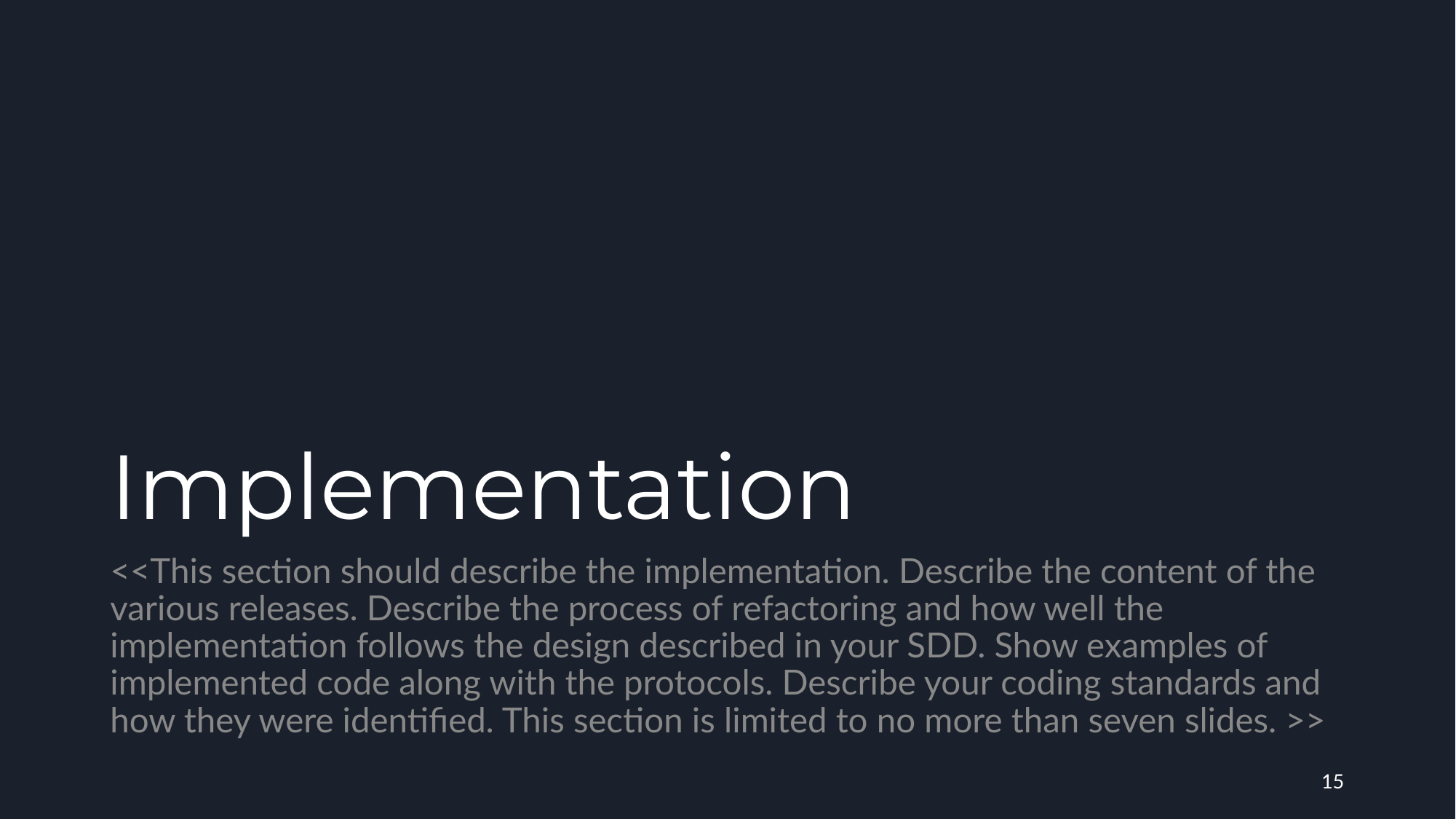

# Implementation
<<This section should describe the implementation. Describe the content of the various releases. Describe the process of refactoring and how well the implementation follows the design described in your SDD. Show examples of implemented code along with the protocols. Describe your coding standards and how they were identified. This section is limited to no more than seven slides. >>

15